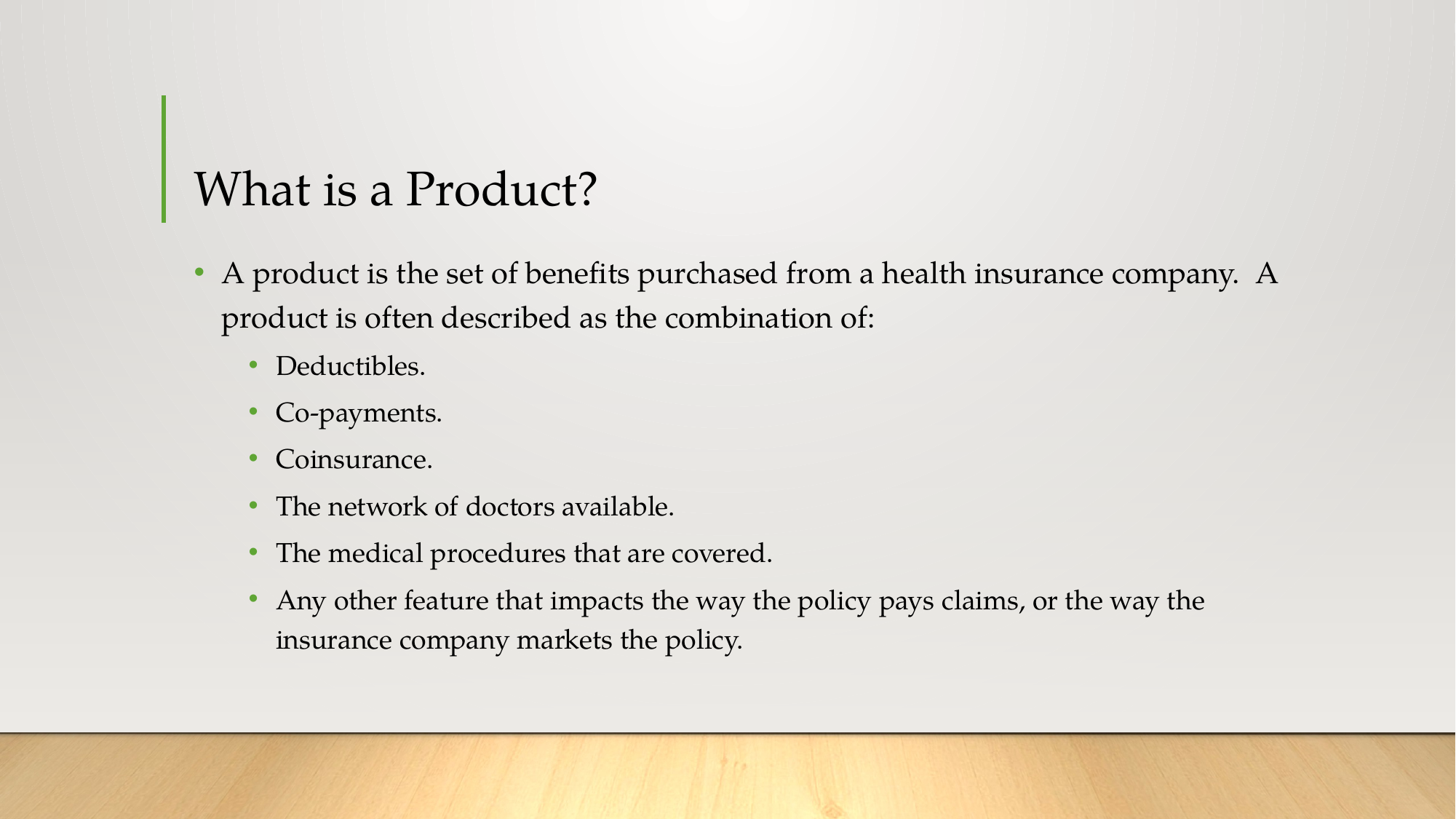

# What is a Product?
A product is the set of benefits purchased from a health insurance company.  A product is often described as the combination of:
Deductibles.
Co-payments.
Coinsurance.
The network of doctors available.
The medical procedures that are covered.
Any other feature that impacts the way the policy pays claims, or the way the insurance company markets the policy.